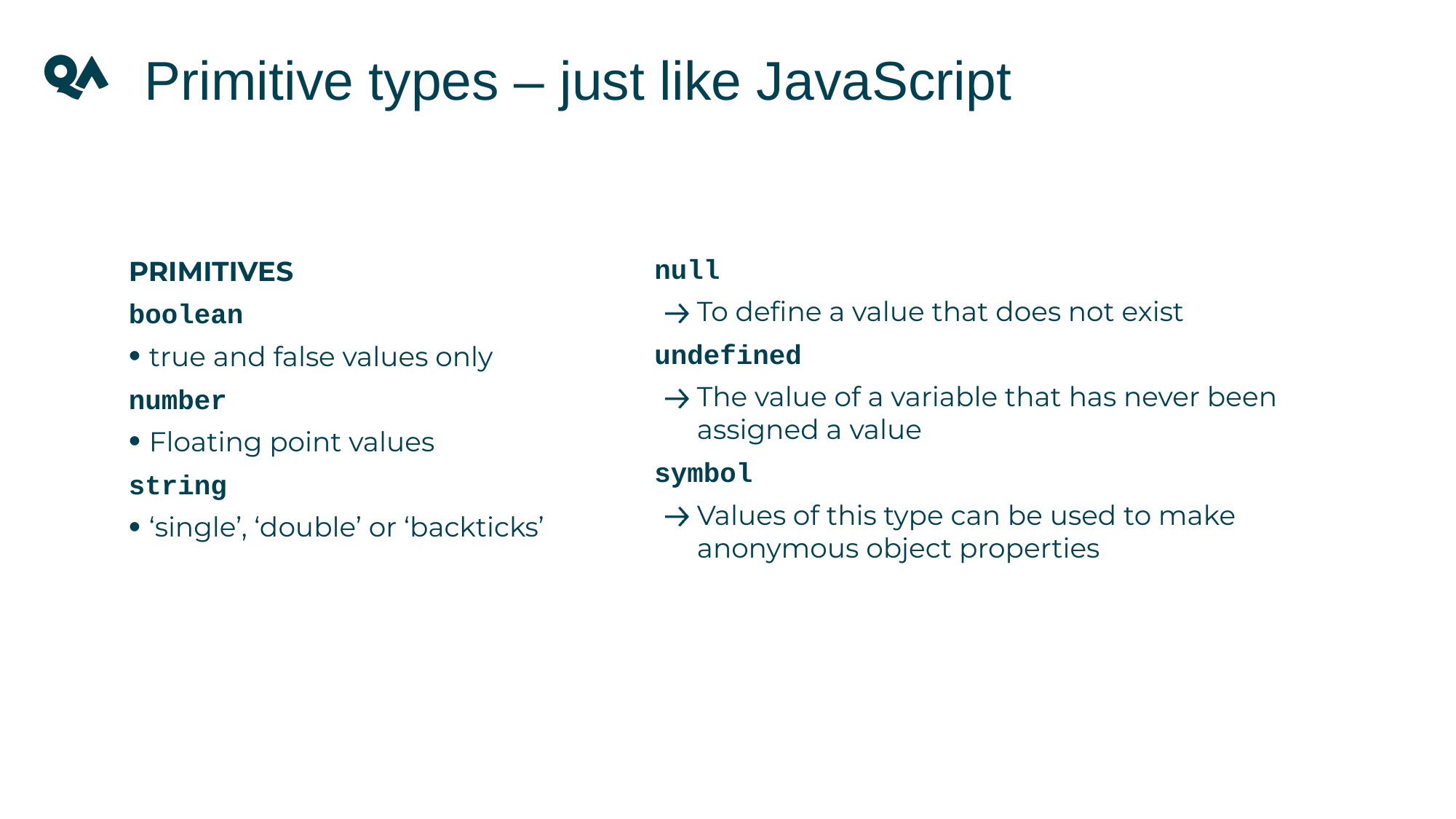

Primitive types – just like JavaScript
null
To define a value that does not exist
undefined
The value of a variable that has never been assigned a value
symbol
Values of this type can be used to make anonymous object properties
PRIMITIVES
boolean
true and false values only
number
Floating point values
string
‘single’, ‘double’ or ‘backticks’